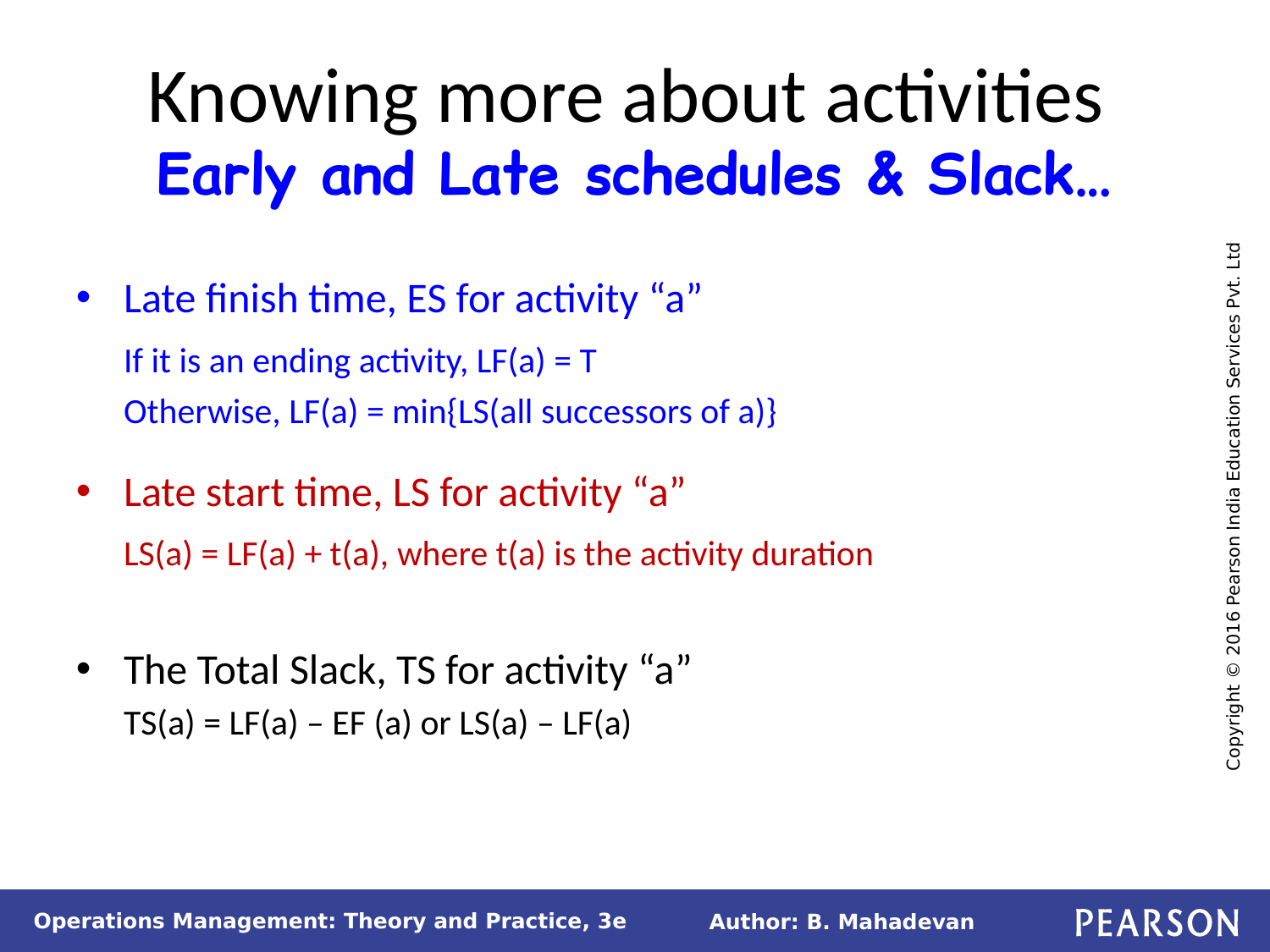

# Knowing more about activities Early and Late schedules & Slack…
Late finish time, ES for activity “a”
	If it is an ending activity, LF(a) = T
	Otherwise, LF(a) = min{LS(all successors of a)}

Late start time, LS for activity “a”
	LS(a) = LF(a) + t(a), where t(a) is the activity duration

The Total Slack, TS for activity “a”
	TS(a) = LF(a) – EF (a) or LS(a) – LF(a)